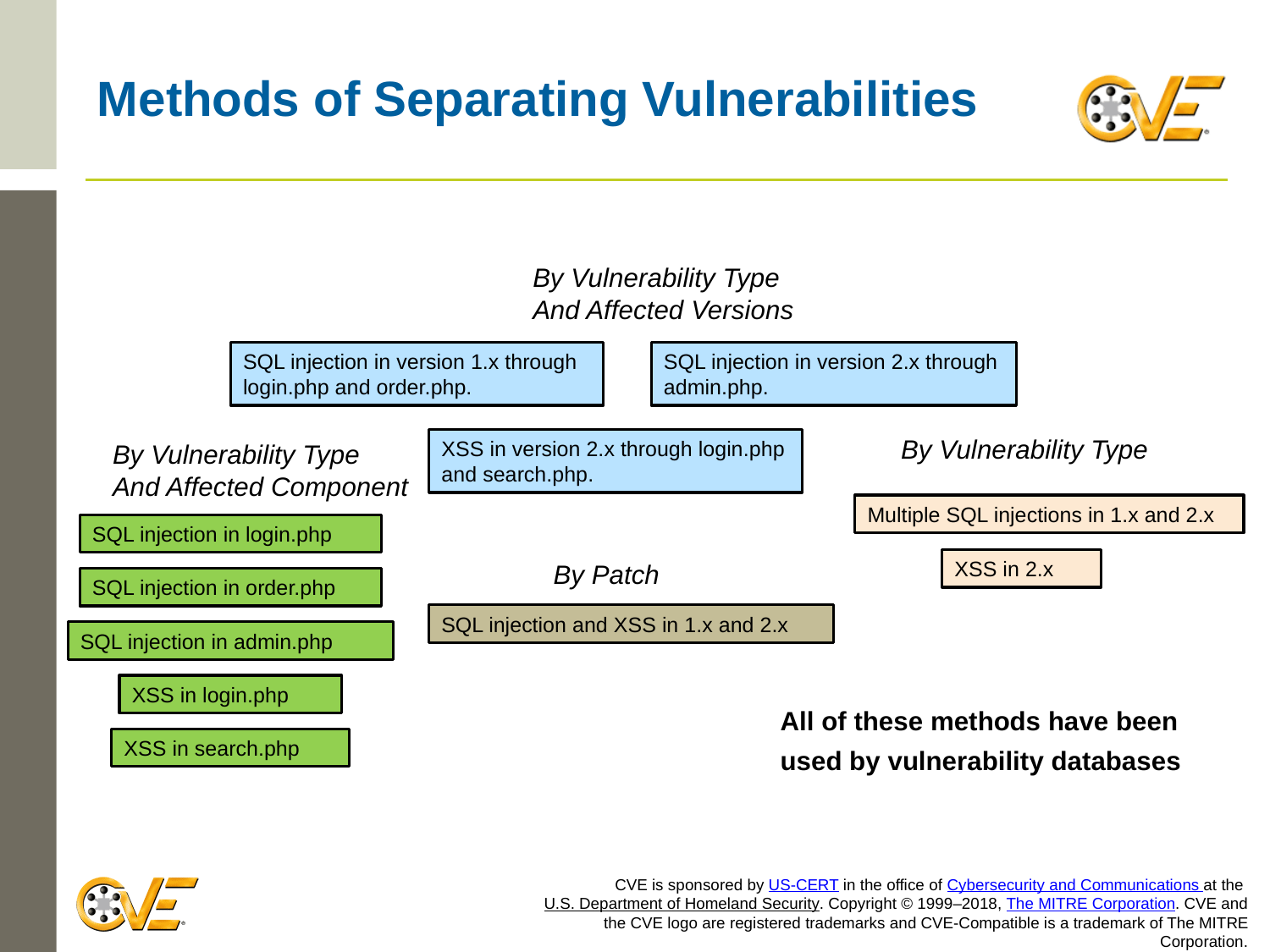

# Methods of Separating Vulnerabilities
By Vulnerability Type
And Affected Versions
SQL injection in version 1.x through login.php and order.php.
SQL injection in version 2.x through admin.php.
XSS in version 2.x through login.php and search.php.
By Vulnerability Type
Multiple SQL injections in 1.x and 2.x
XSS in 2.x
By Vulnerability Type
And Affected Component
SQL injection in login.php
SQL injection in order.php
SQL injection in admin.php
XSS in login.php
XSS in search.php
By Patch
SQL injection and XSS in 1.x and 2.x
All of these methods have been
used by vulnerability databases